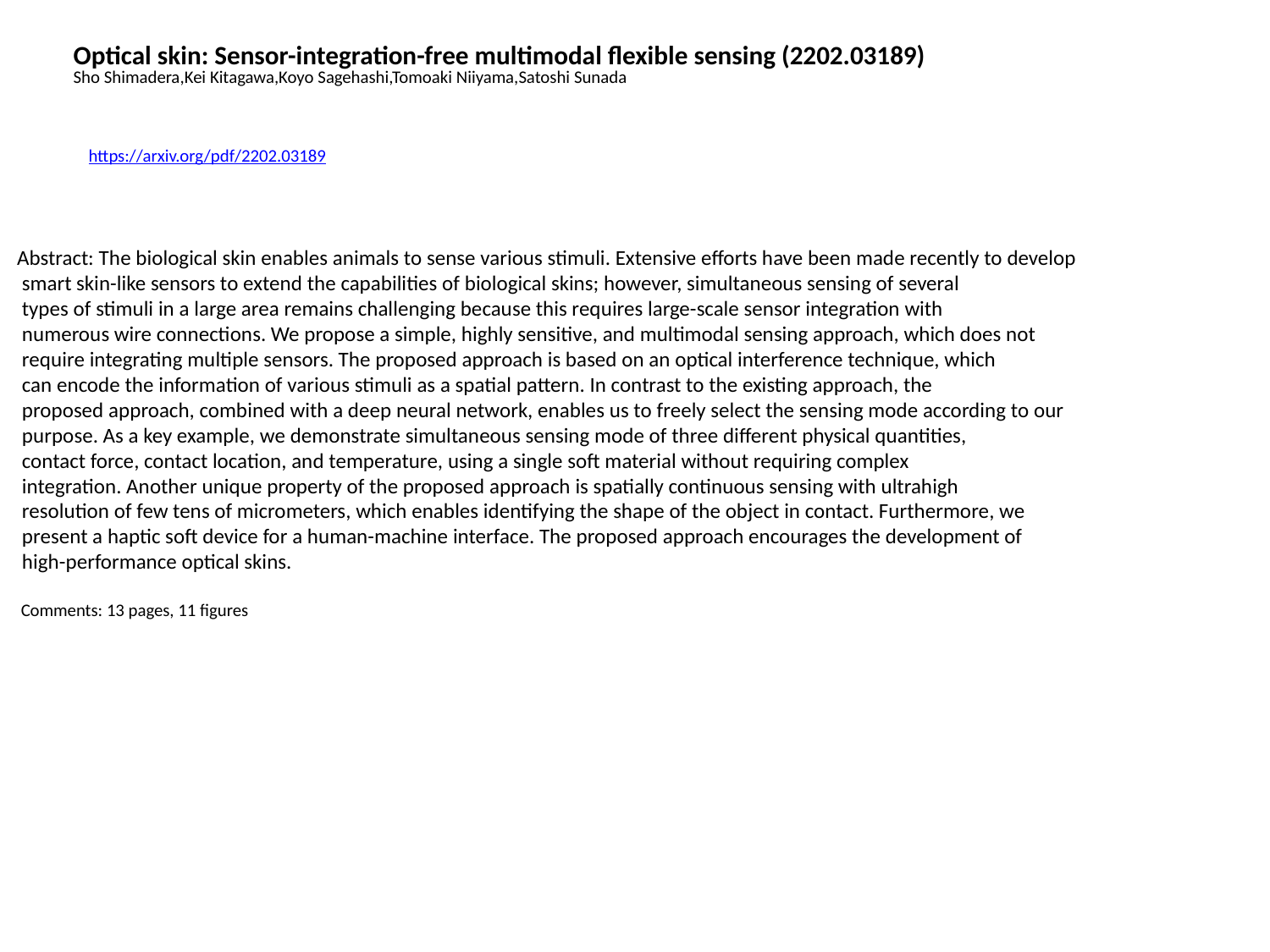

Optical skin: Sensor-integration-free multimodal flexible sensing (2202.03189)
Sho Shimadera,Kei Kitagawa,Koyo Sagehashi,Tomoaki Niiyama,Satoshi Sunada

https://arxiv.org/pdf/2202.03189

Abstract: The biological skin enables animals to sense various stimuli. Extensive efforts have been made recently to develop
 smart skin-like sensors to extend the capabilities of biological skins; however, simultaneous sensing of several
 types of stimuli in a large area remains challenging because this requires large-scale sensor integration with
 numerous wire connections. We propose a simple, highly sensitive, and multimodal sensing approach, which does not
 require integrating multiple sensors. The proposed approach is based on an optical interference technique, which
 can encode the information of various stimuli as a spatial pattern. In contrast to the existing approach, the
 proposed approach, combined with a deep neural network, enables us to freely select the sensing mode according to our
 purpose. As a key example, we demonstrate simultaneous sensing mode of three different physical quantities,
 contact force, contact location, and temperature, using a single soft material without requiring complex
 integration. Another unique property of the proposed approach is spatially continuous sensing with ultrahigh
 resolution of few tens of micrometers, which enables identifying the shape of the object in contact. Furthermore, we
 present a haptic soft device for a human-machine interface. The proposed approach encourages the development of
 high-performance optical skins.
 Comments: 13 pages, 11 figures